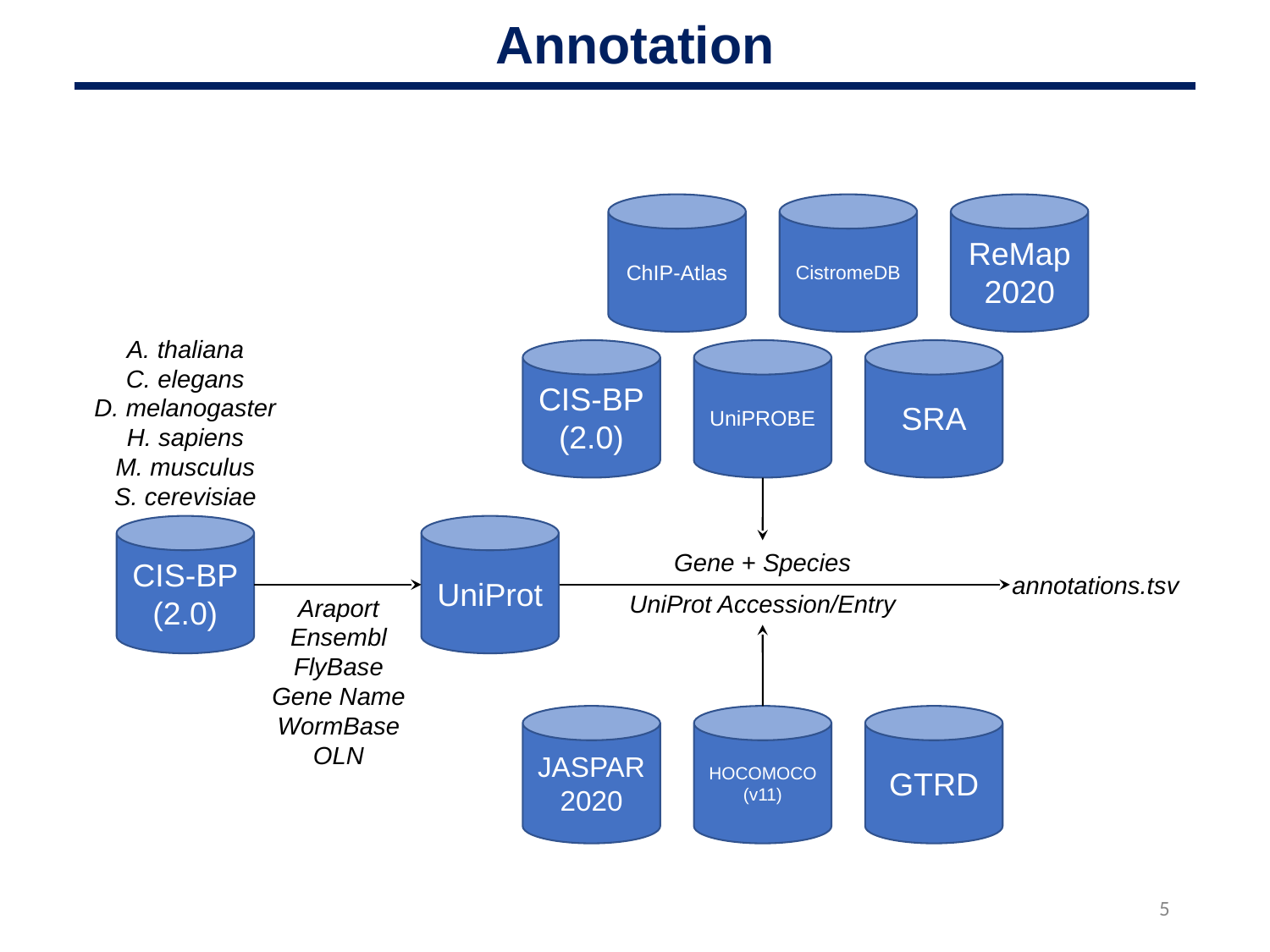

Annotation
ChIP-Atlas
CistromeDB
ReMap
2020
CIS-BP
(2.0)
UniPROBE
SRA
UniProt
CIS-BP
(2.0)
Gene + Species
annotations.tsv
UniProt Accession/Entry
Araport
Ensembl
FlyBase
Gene Name
WormBase
OLN
JASPAR
2020
HOCOMOCO
(v11)
GTRD
A. thaliana
C. elegans
D. melanogaster
H. sapiens
M. musculus
S. cerevisiae

5